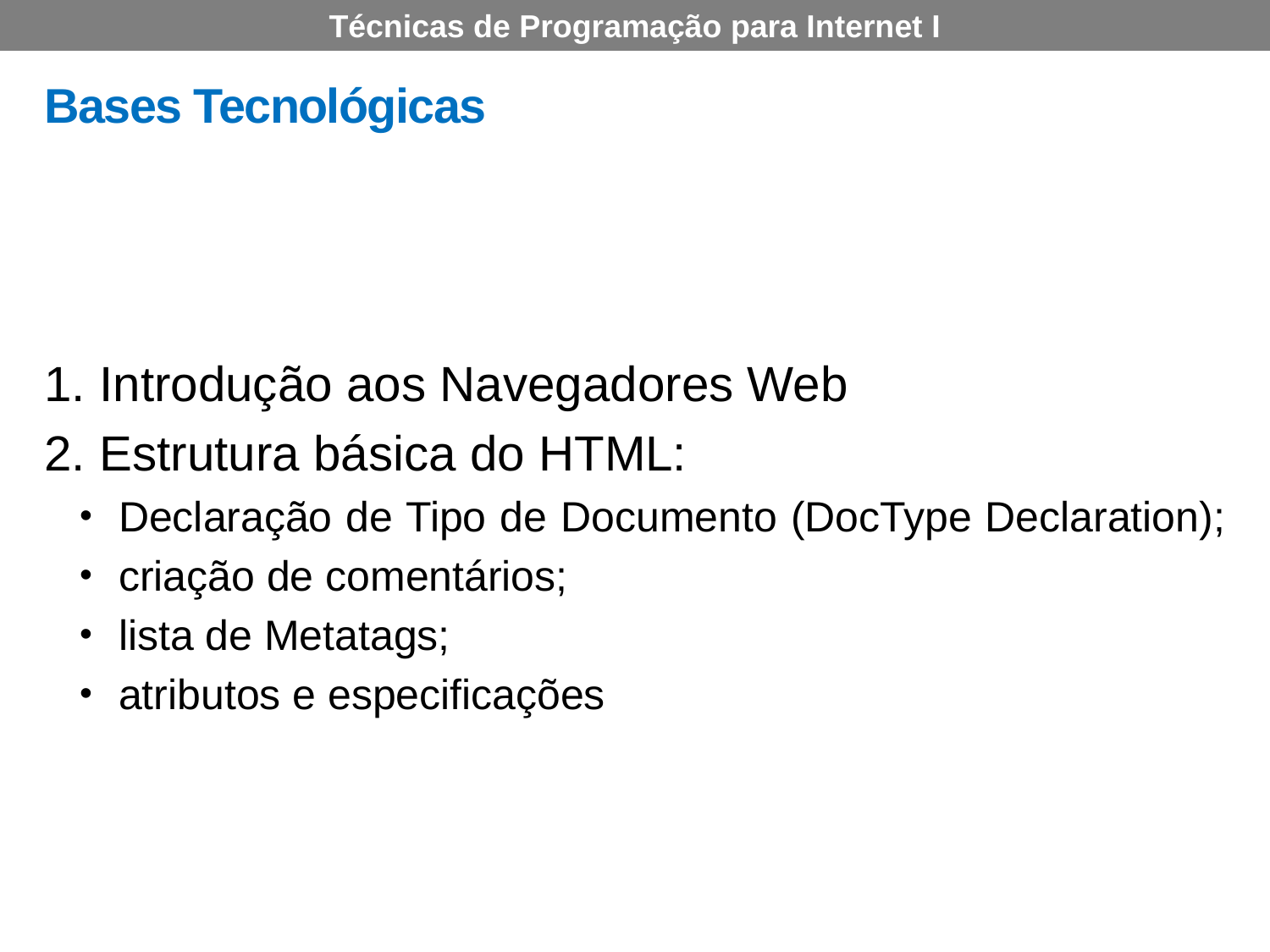

Técnicas de Programação para Internet I
# Bases Tecnológicas
1. Introdução aos Navegadores Web
2. Estrutura básica do HTML:
Declaração de Tipo de Documento (DocType Declaration);
criação de comentários;
lista de Metatags;
atributos e especificações